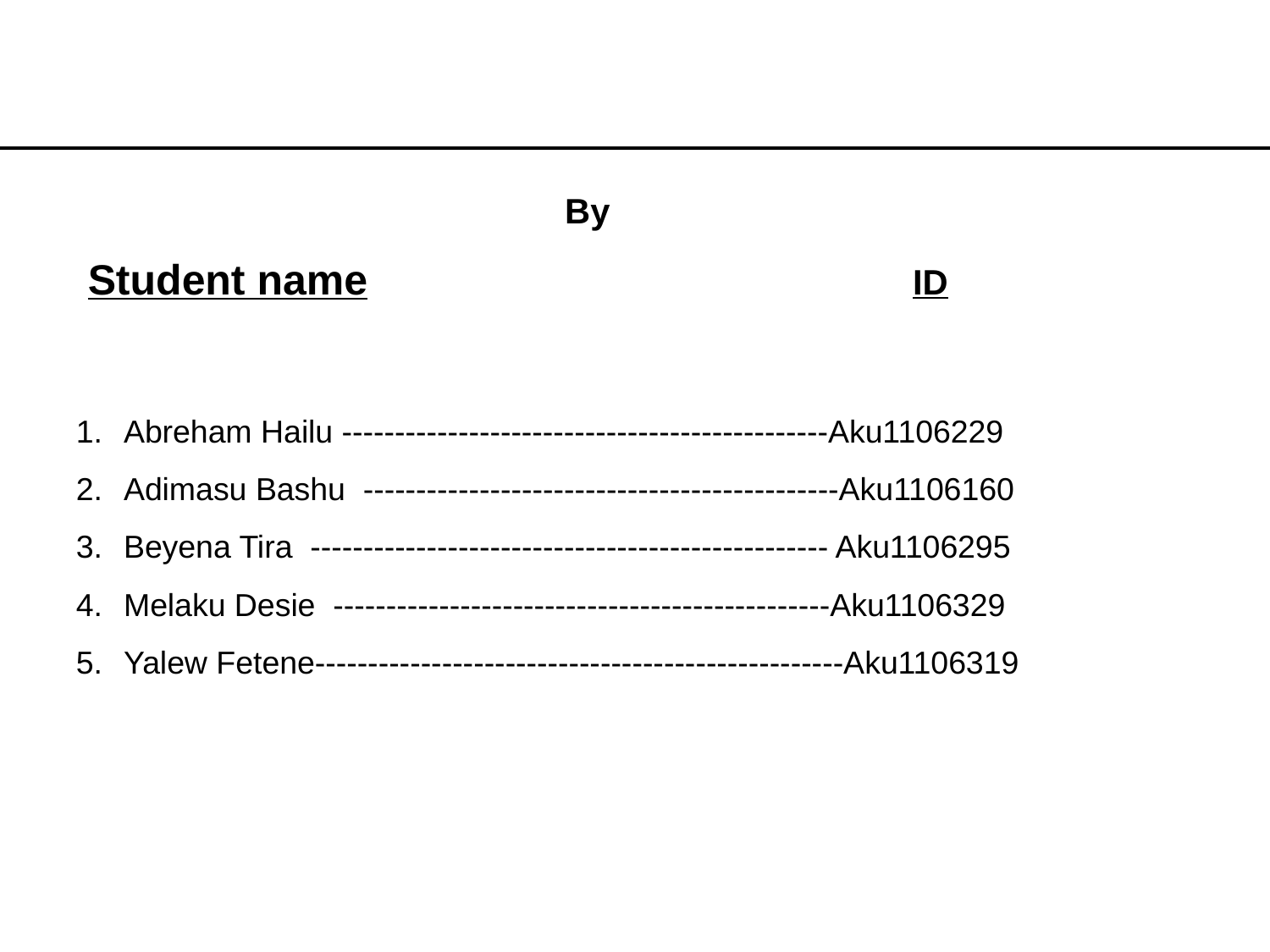

By
 Student name                                              ID
Abreham Hailu ----------------------------------------------Aku1106229
Adimasu Bashu  ---------------------------------------------Aku1106160
Beyena Tira  ------------------------------------------------- Aku1106295
Melaku Desie  -----------------------------------------------Aku1106329
Yalew Fetene--------------------------------------------------Aku1106319